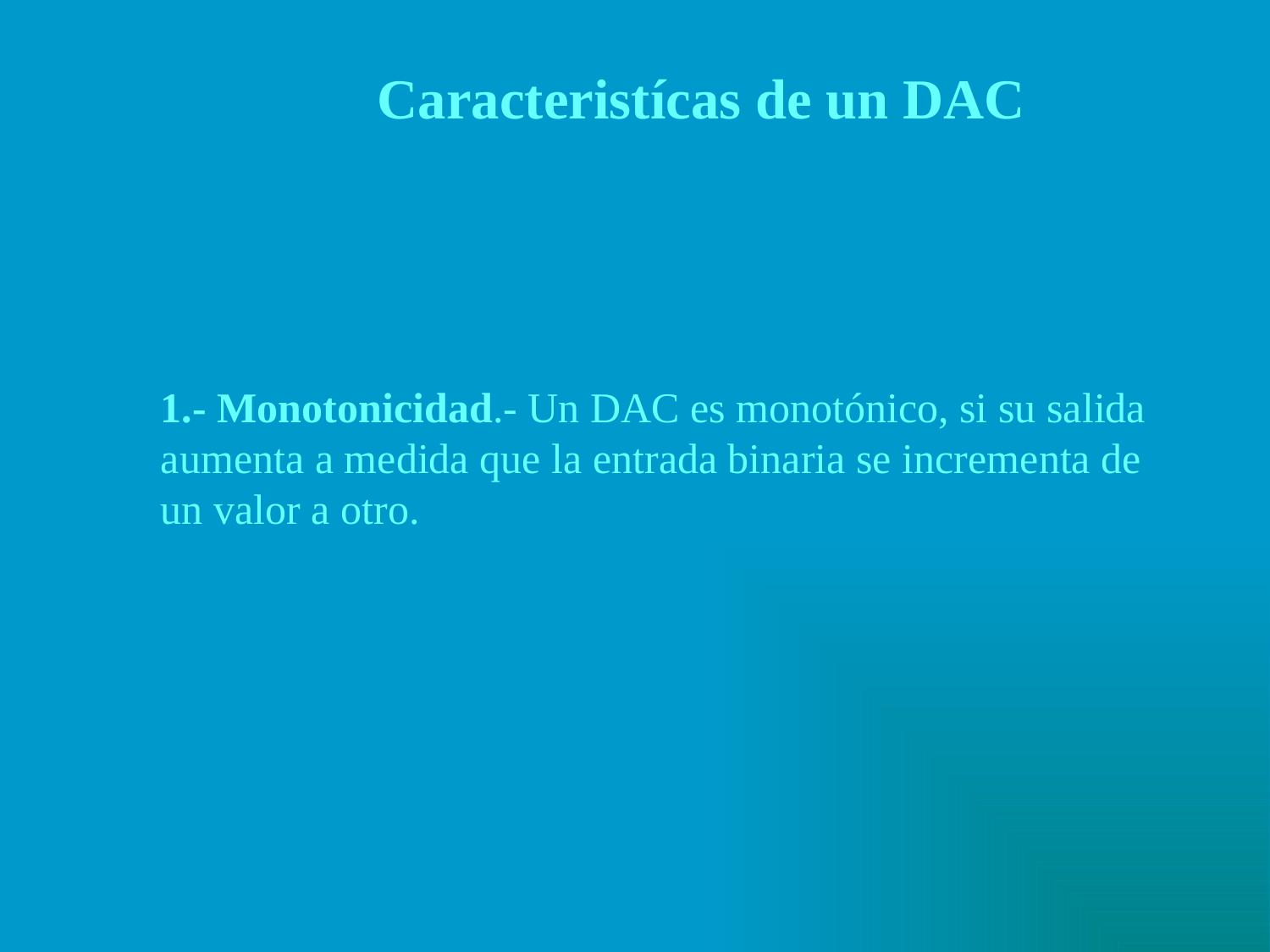

Caracteristícas de un DAC
1.- Monotonicidad.- Un DAC es monotónico, si su salida aumenta a medida que la entrada binaria se incrementa de un valor a otro.